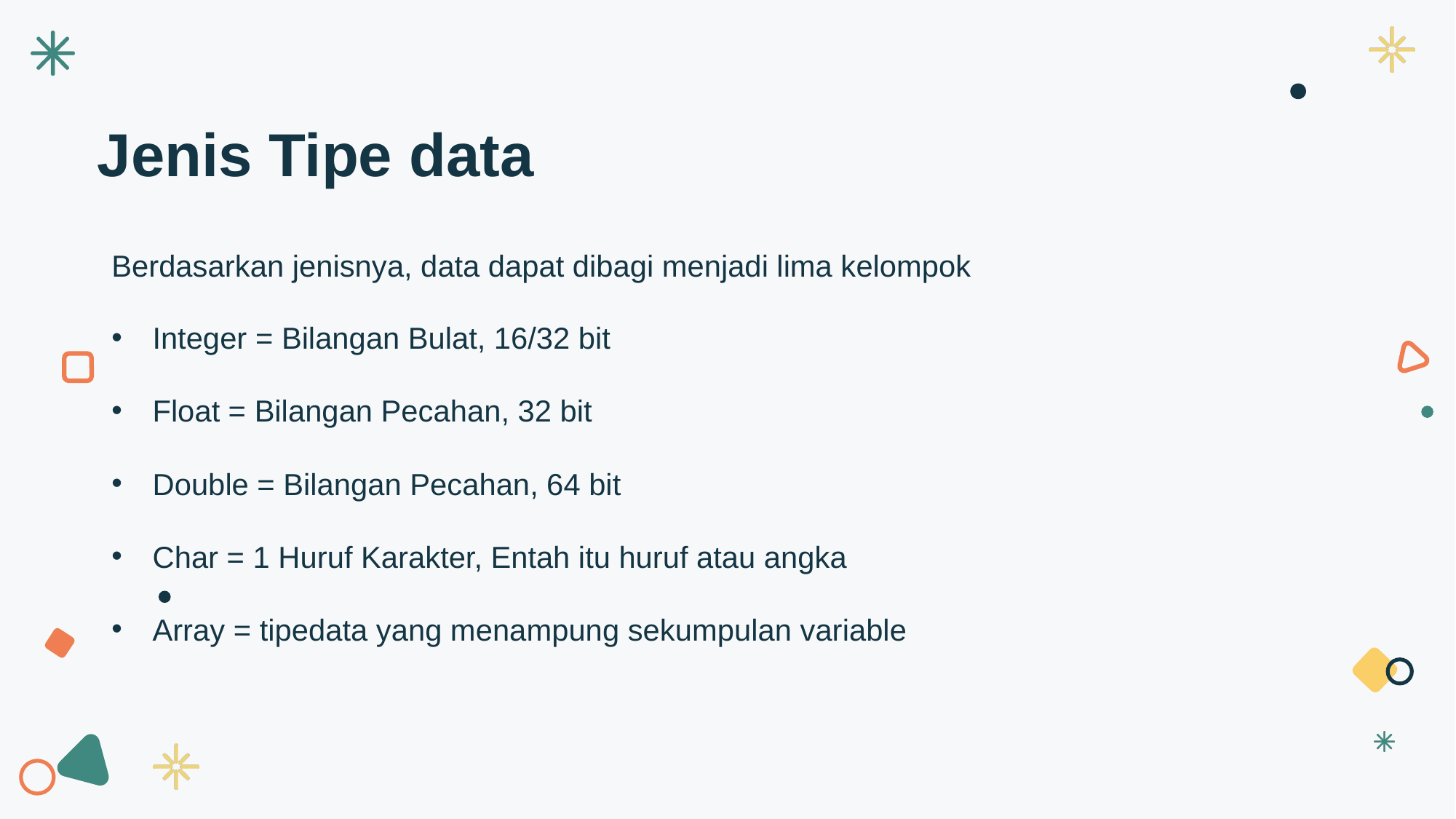

Jenis Tipe data
Berdasarkan jenisnya, data dapat dibagi menjadi lima kelompok
Integer = Bilangan Bulat, 16/32 bit
Float = Bilangan Pecahan, 32 bit
Double = Bilangan Pecahan, 64 bit
Char = 1 Huruf Karakter, Entah itu huruf atau angka
Array = tipedata yang menampung sekumpulan variable